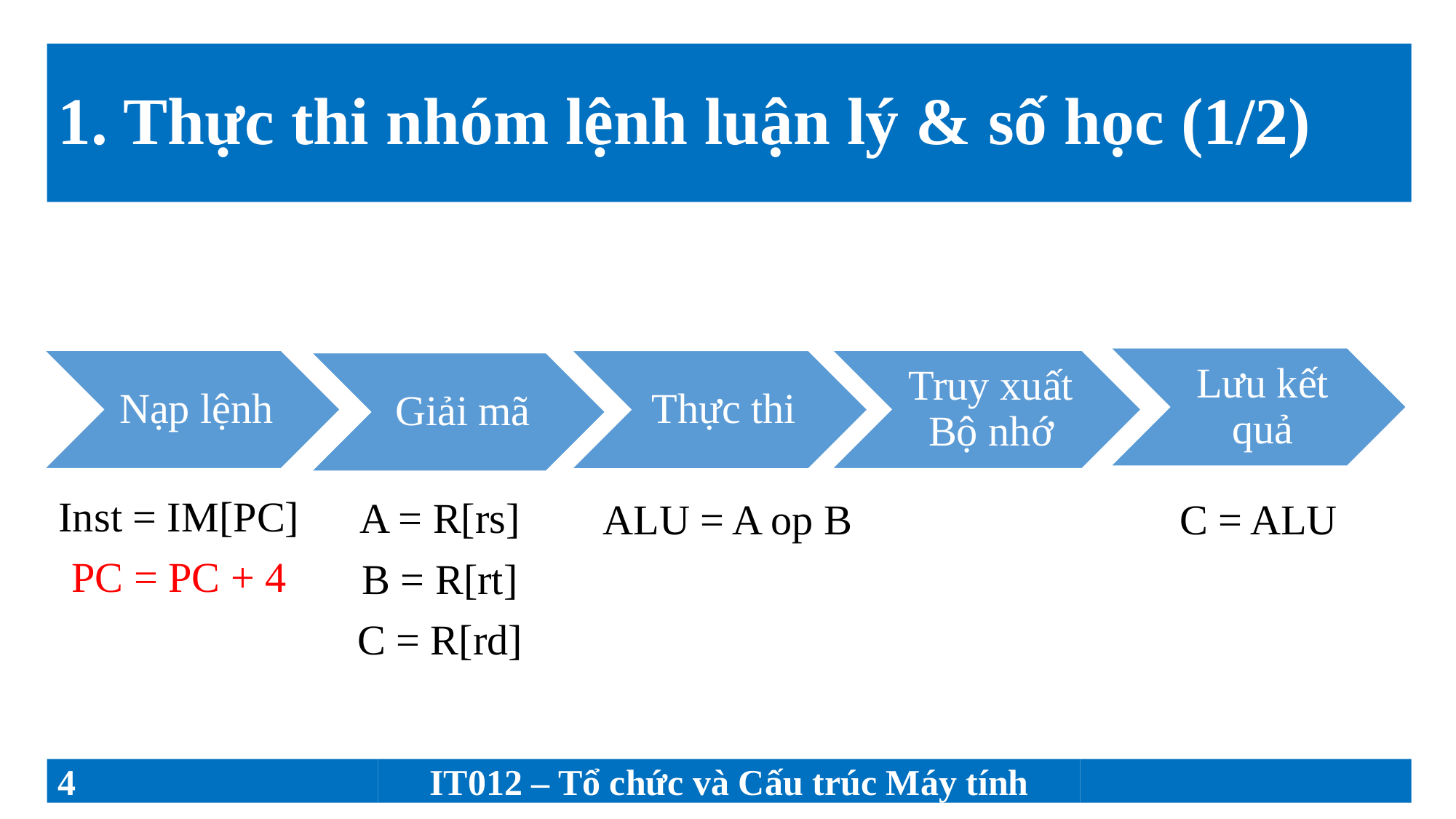

# 1. Thực thi nhóm lệnh luận lý & số học (1/2)
Giải mã lệnh

Lưu kết quả

Nạp lệnh

Truy xuất Bộ nhớ

Thực thi

Giải mã
Inst = IM[PC]
PC = PC + 4
A = R[rs]
B = R[rt]
C = R[rd]
ALU = A op B
C = ALU
4